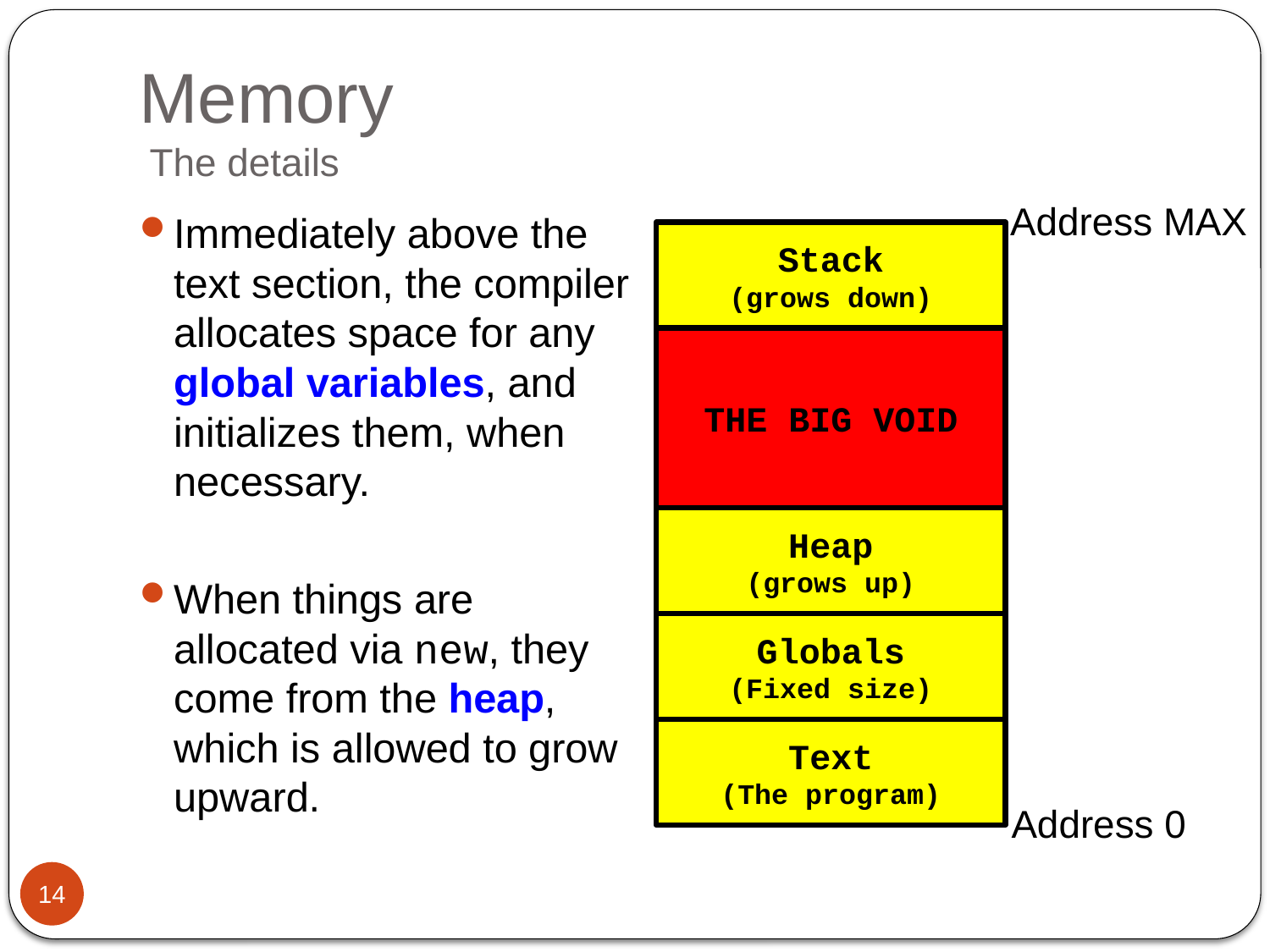

# Memory The details
Address MAX
Immediately above the text section, the compiler allocates space for any global variables, and initializes them, when necessary.

When things are allocated via new, they come from the heap, which is allowed to grow upward.
Stack
(grows down)
THE BIG VOID
Heap
(grows up)
Globals
(Fixed size)
Text
(The program)
Address 0
14